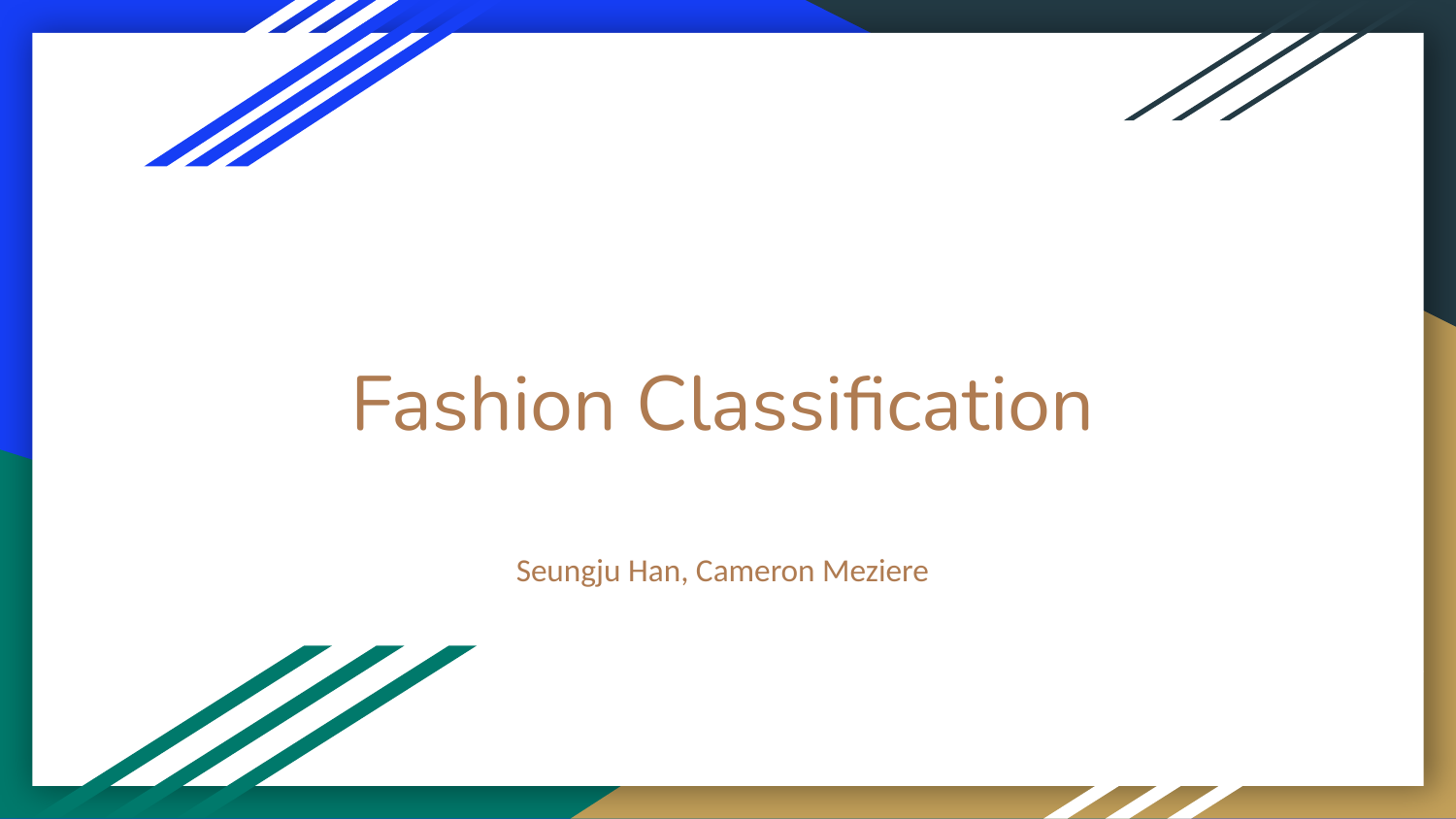

# Fashion Classification
Seungju Han, Cameron Meziere